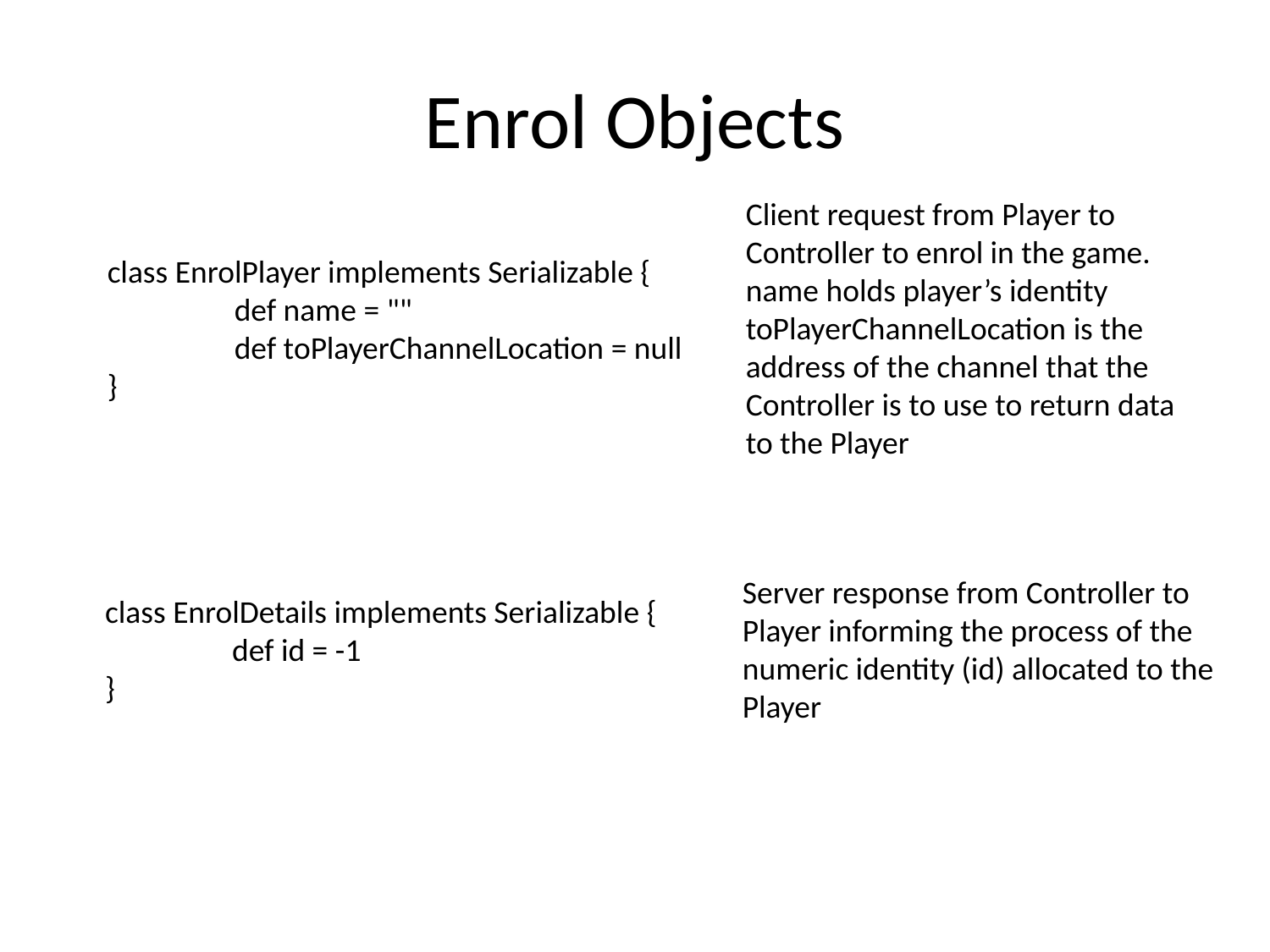

# Enrol Objects
Client request from Player to Controller to enrol in the game.
name holds player’s identity
toPlayerChannelLocation is the address of the channel that the Controller is to use to return data to the Player
class EnrolPlayer implements Serializable {
	def name = ""
	def toPlayerChannelLocation = null
}
Server response from Controller to Player informing the process of the numeric identity (id) allocated to the Player
class EnrolDetails implements Serializable {
	def id = -1
}